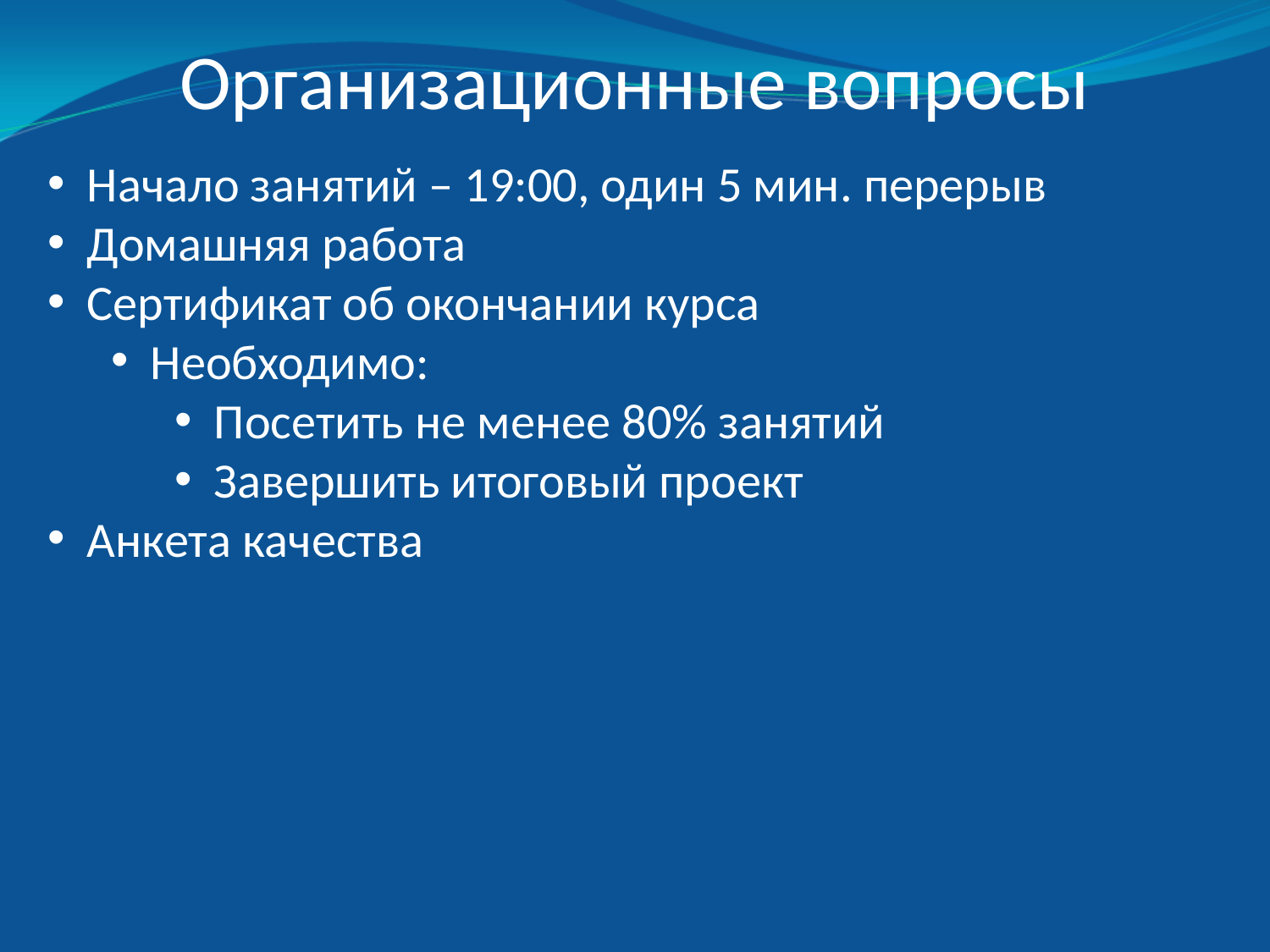

Организационные вопросы
Начало занятий – 19:00, один 5 мин. перерыв
Домашняя работа
Сертификат об окончании курса
Необходимо:
Посетить не менее 80% занятий
Завершить итоговый проект
Анкета качества